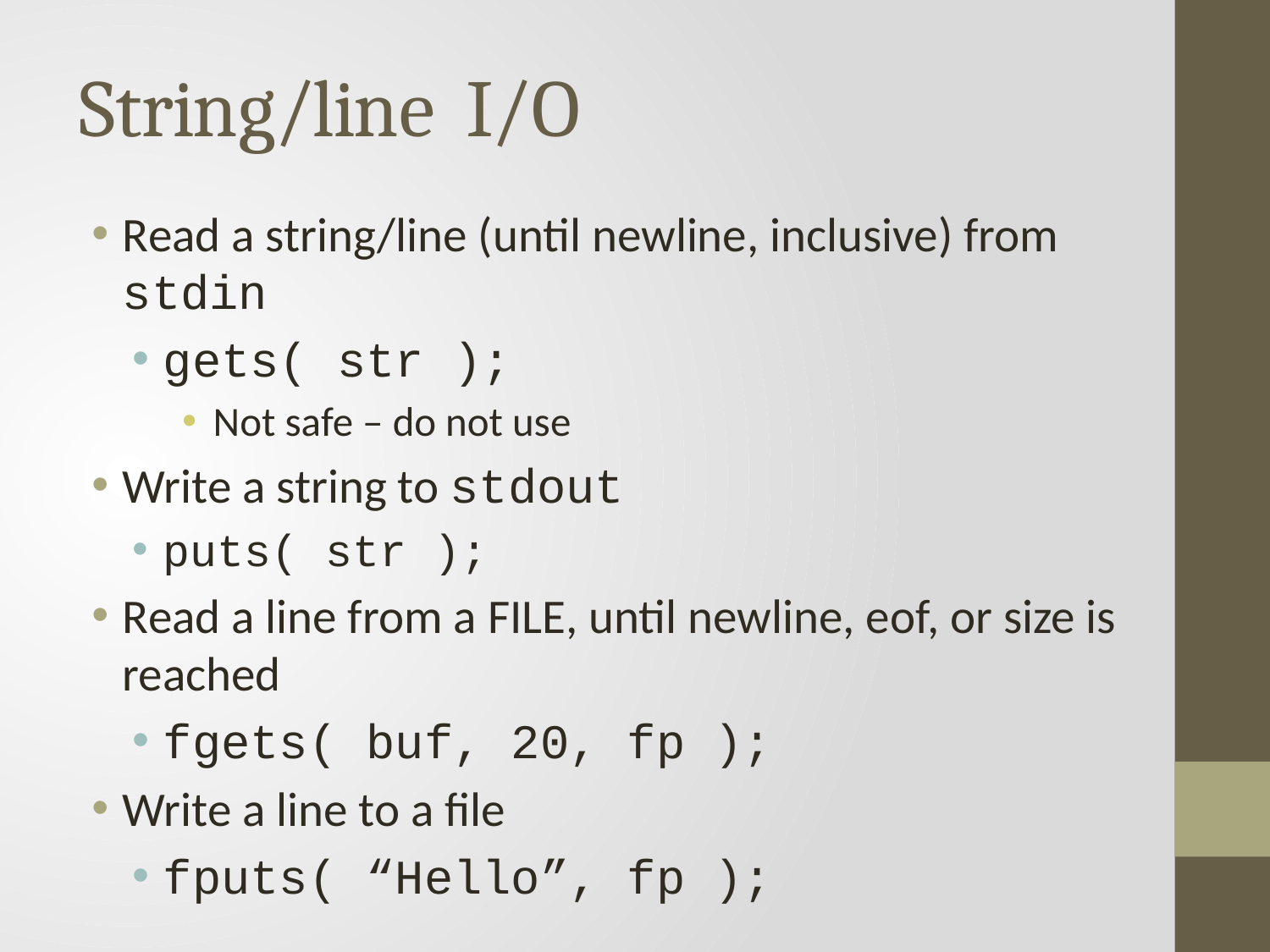

# String/line  I/O
Read a string/line (until newline, inclusive) from stdin
gets( str );
Not safe – do not use
Write a string to stdout
puts( str );
Read a line from a FILE, until newline, eof, or size is reached
fgets( buf, 20, fp );
Write a line to a file
fputs( “Hello”, fp );